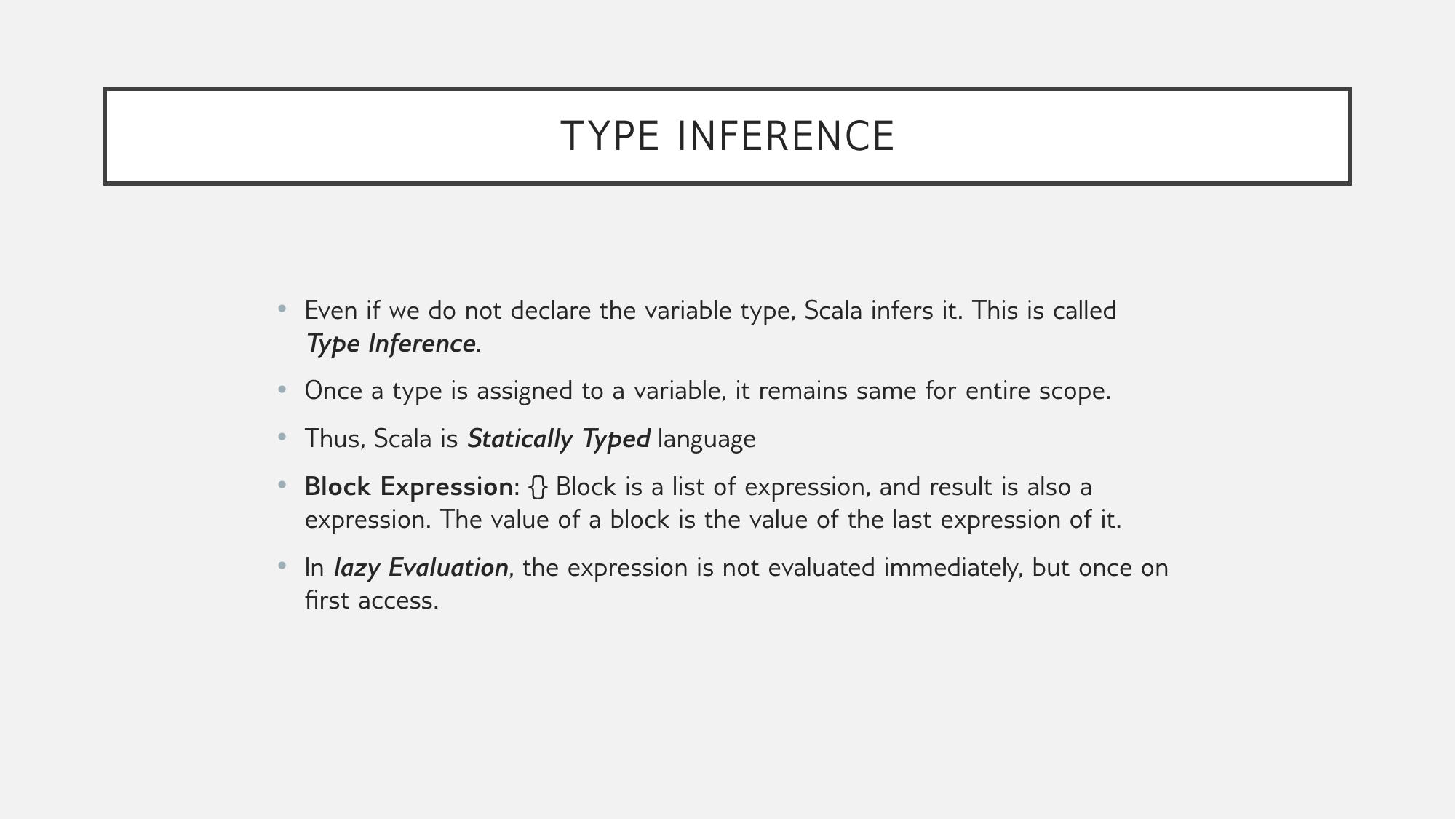

# Type Inference
Even if we do not declare the variable type, Scala infers it. This is called Type Inference.
Once a type is assigned to a variable, it remains same for entire scope.
Thus, Scala is Statically Typed language
Block Expression: {} Block is a list of expression, and result is also a expression. The value of a block is the value of the last expression of it.
In lazy Evaluation, the expression is not evaluated immediately, but once on first access.